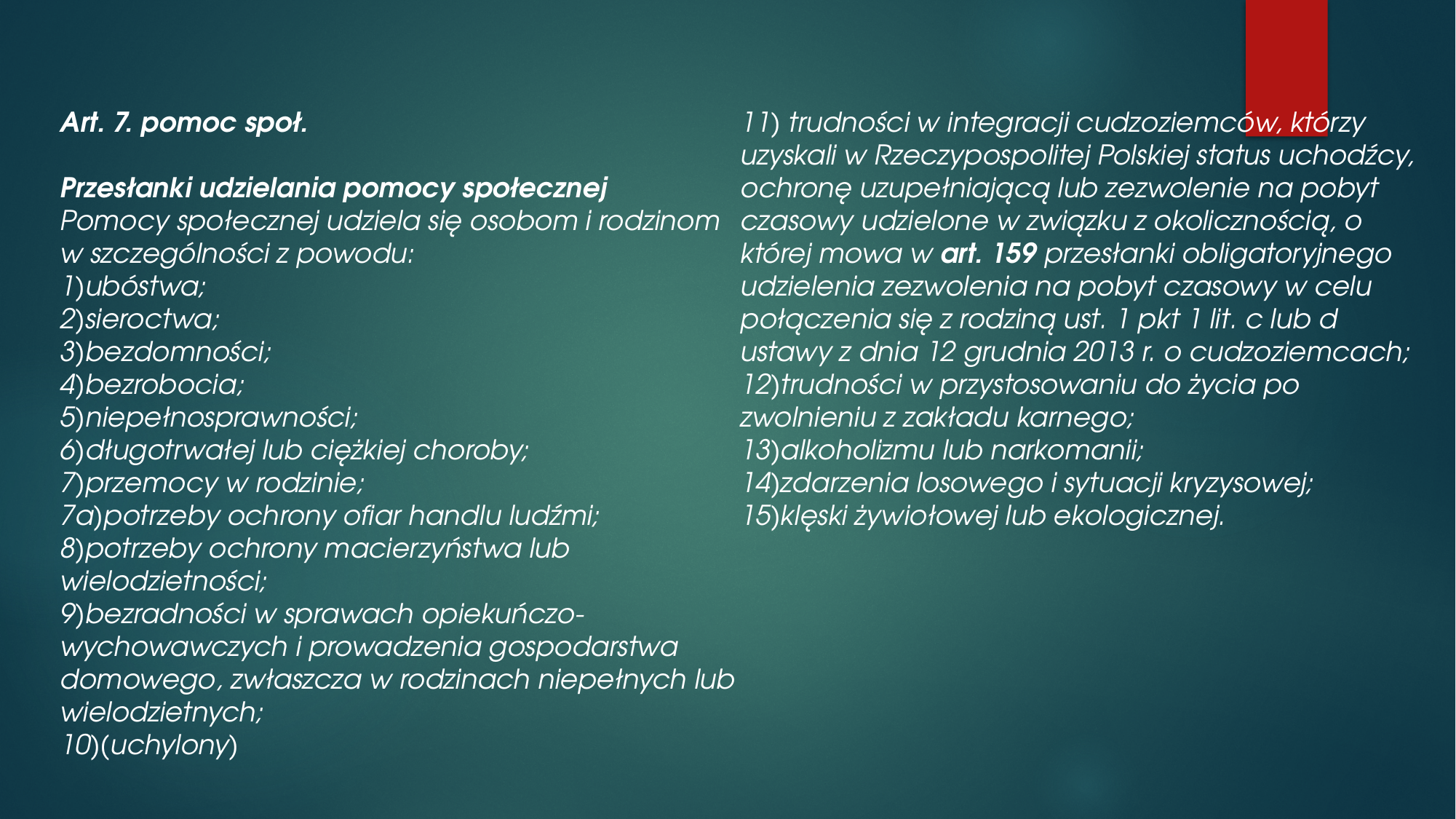

Art. 7. pomoc społ.
Przesłanki udzielania pomocy społecznej
Pomocy społecznej udziela się osobom i rodzinom w szczególności z powodu:
1)ubóstwa;
2)sieroctwa;
3)bezdomności;
4)bezrobocia;
5)niepełnosprawności;
6)długotrwałej lub ciężkiej choroby;
7)przemocy w rodzinie;
7a)potrzeby ochrony ofiar handlu ludźmi;
8)potrzeby ochrony macierzyństwa lub wielodzietności;
9)bezradności w sprawach opiekuńczo-wychowawczych i prowadzenia gospodarstwa domowego, zwłaszcza w rodzinach niepełnych lub wielodzietnych;
10)(uchylony)
11) trudności w integracji cudzoziemców, którzy uzyskali w Rzeczypospolitej Polskiej status uchodźcy, ochronę uzupełniającą lub zezwolenie na pobyt czasowy udzielone w związku z okolicznością, o której mowa w art. 159 przesłanki obligatoryjnego udzielenia zezwolenia na pobyt czasowy w celu połączenia się z rodziną ust. 1 pkt 1 lit. c lub d ustawy z dnia 12 grudnia 2013 r. o cudzoziemcach;
12)trudności w przystosowaniu do życia po zwolnieniu z zakładu karnego;
13)alkoholizmu lub narkomanii;
14)zdarzenia losowego i sytuacji kryzysowej;
15)klęski żywiołowej lub ekologicznej.